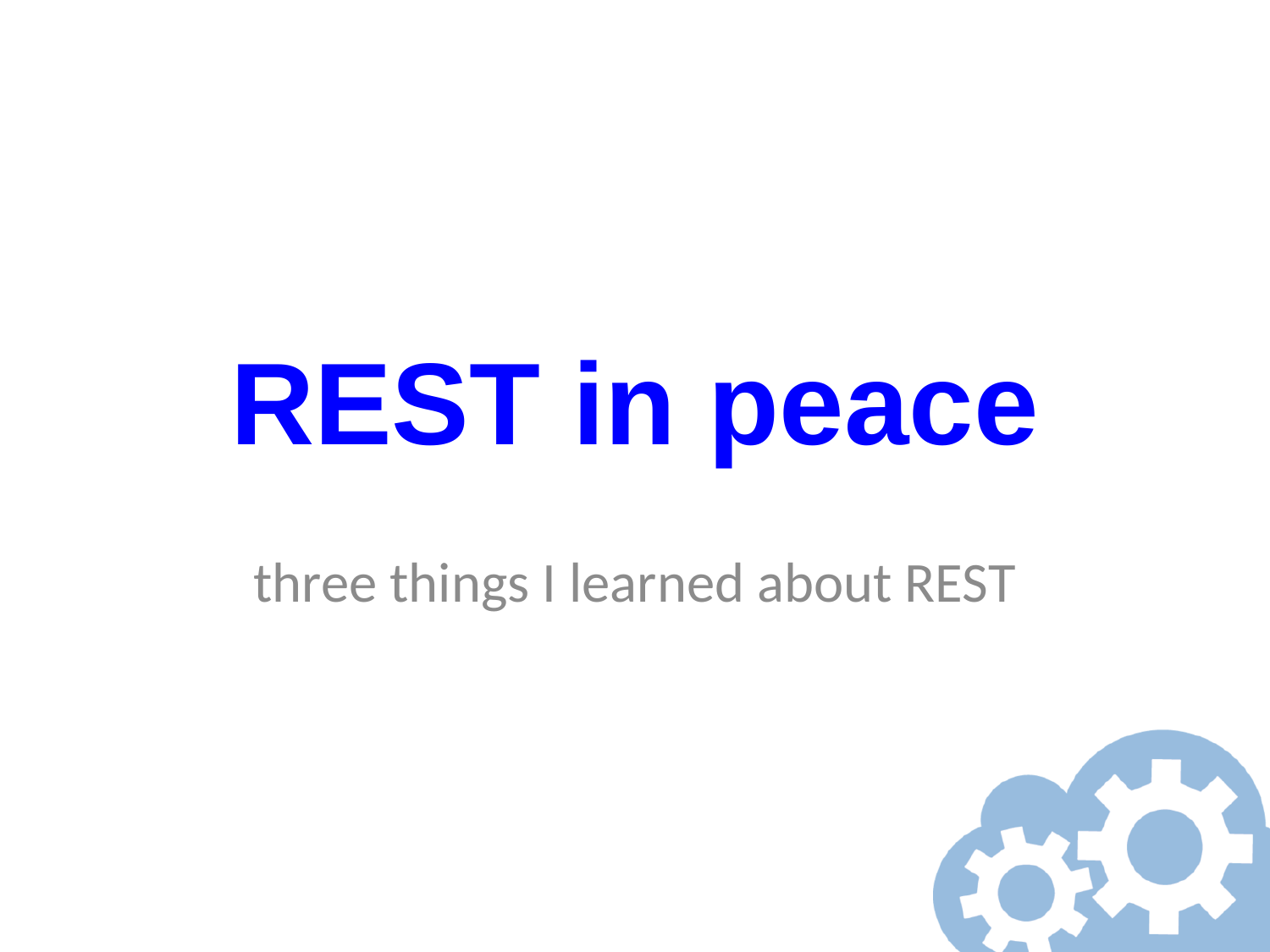

# REST in peace
three things I learned about REST